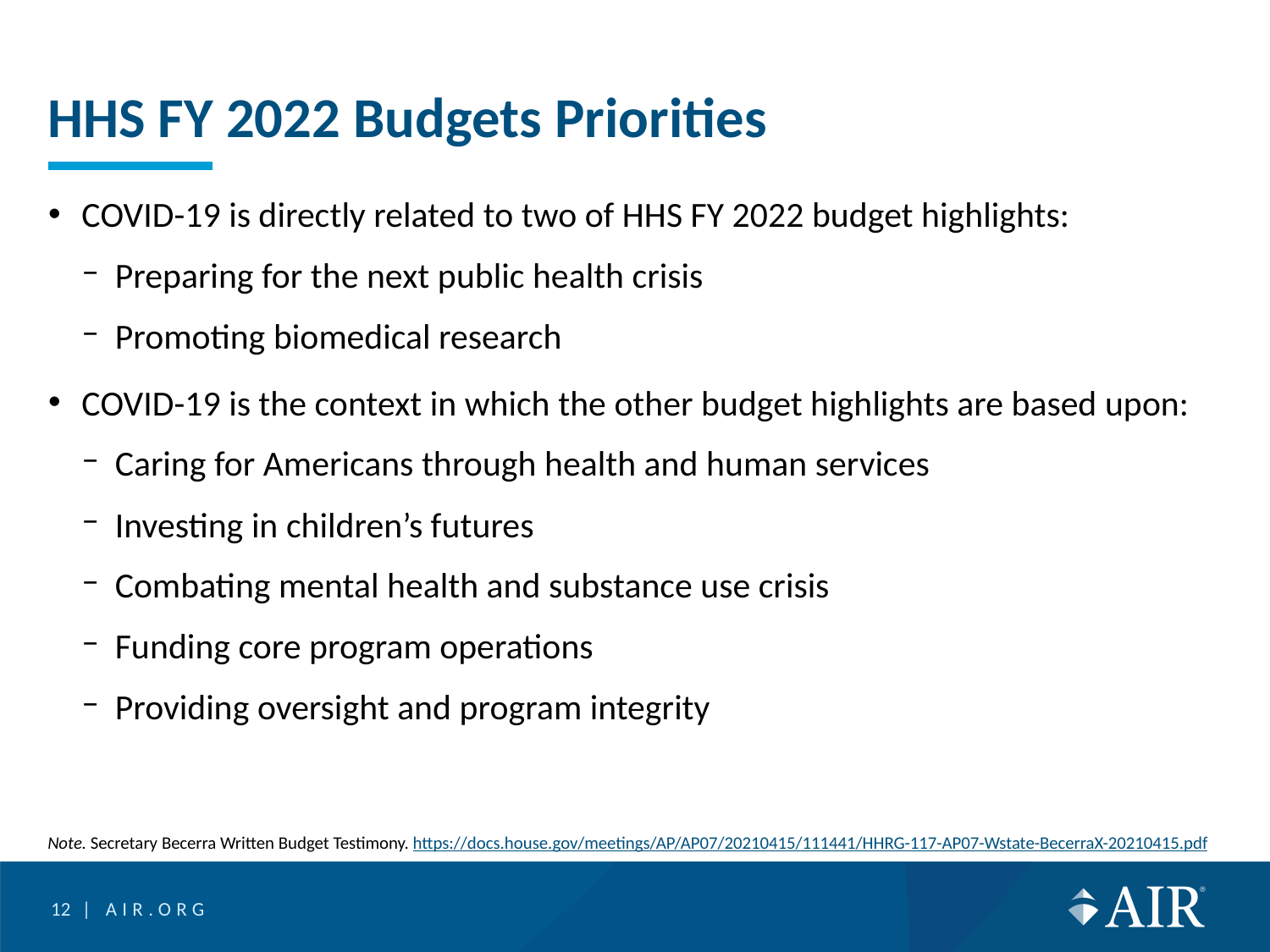

# HHS FY 2022 Budgets Priorities
COVID-19 is directly related to two of HHS FY 2022 budget highlights:
Preparing for the next public health crisis
Promoting biomedical research
COVID-19 is the context in which the other budget highlights are based upon:
Caring for Americans through health and human services
Investing in children’s futures
Combating mental health and substance use crisis
Funding core program operations
Providing oversight and program integrity

Note. Secretary Becerra Written Budget Testimony. https://docs.house.gov/meetings/AP/AP07/20210415/111441/HHRG-117-AP07-Wstate-BecerraX-20210415.pdf
12